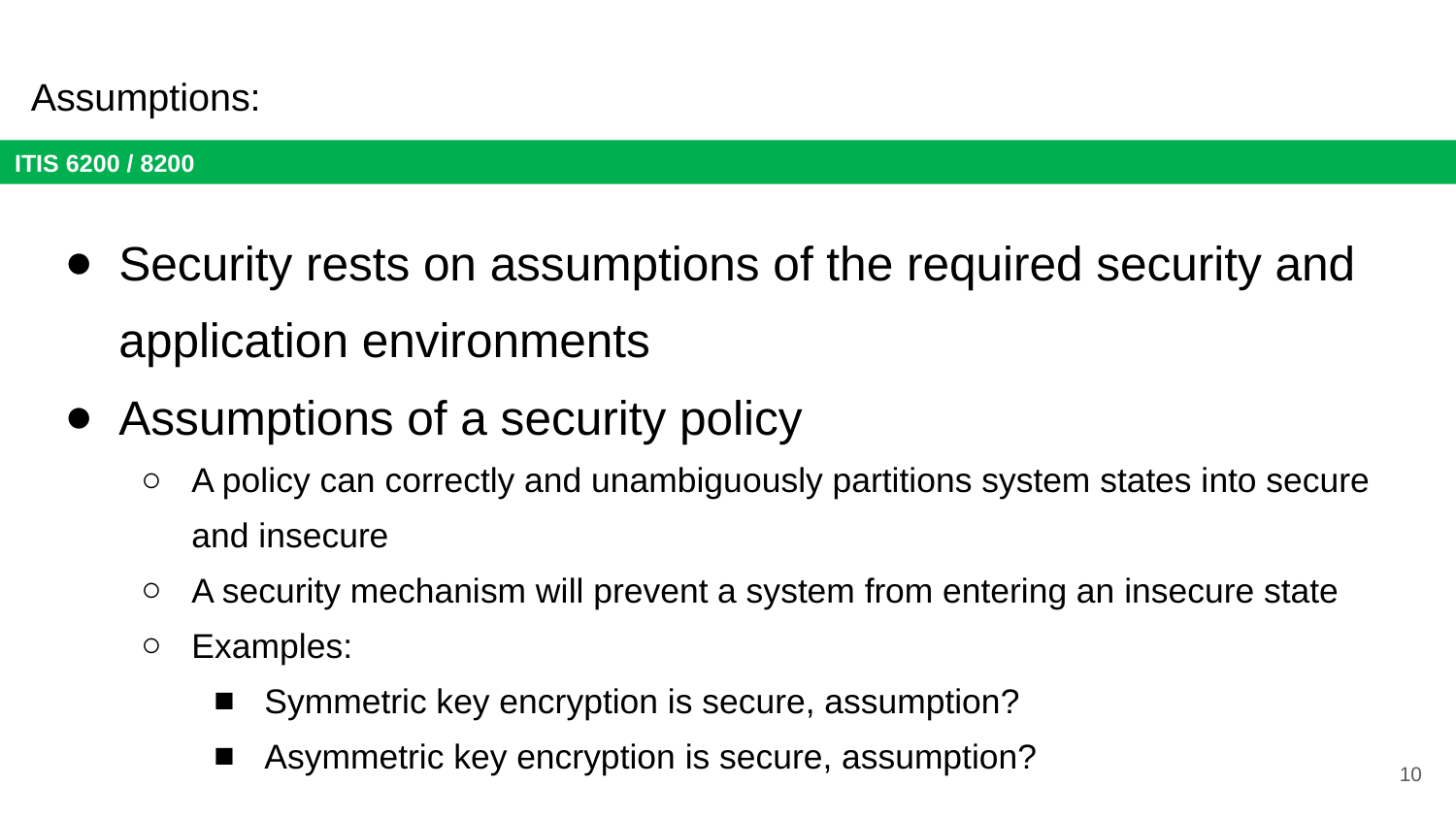

# Assumptions:
Security rests on assumptions of the required security and application environments
Assumptions of a security policy
A policy can correctly and unambiguously partitions system states into secure and insecure
A security mechanism will prevent a system from entering an insecure state
Examples:
Symmetric key encryption is secure, assumption?
Asymmetric key encryption is secure, assumption?

10